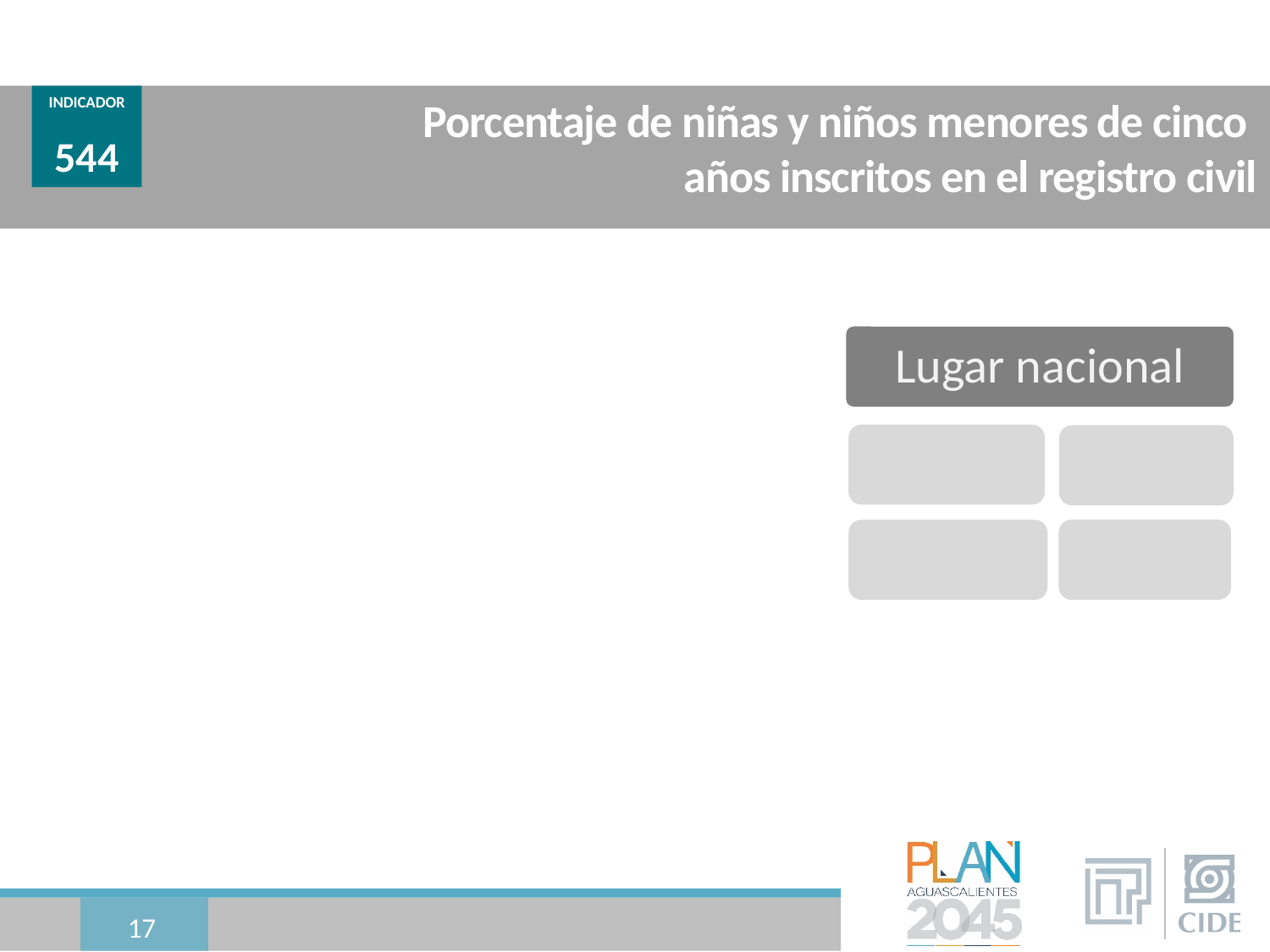

# Porcentaje de niñas y niños menores de cinco años inscritos en el registro civil
INDICADOR

544

17